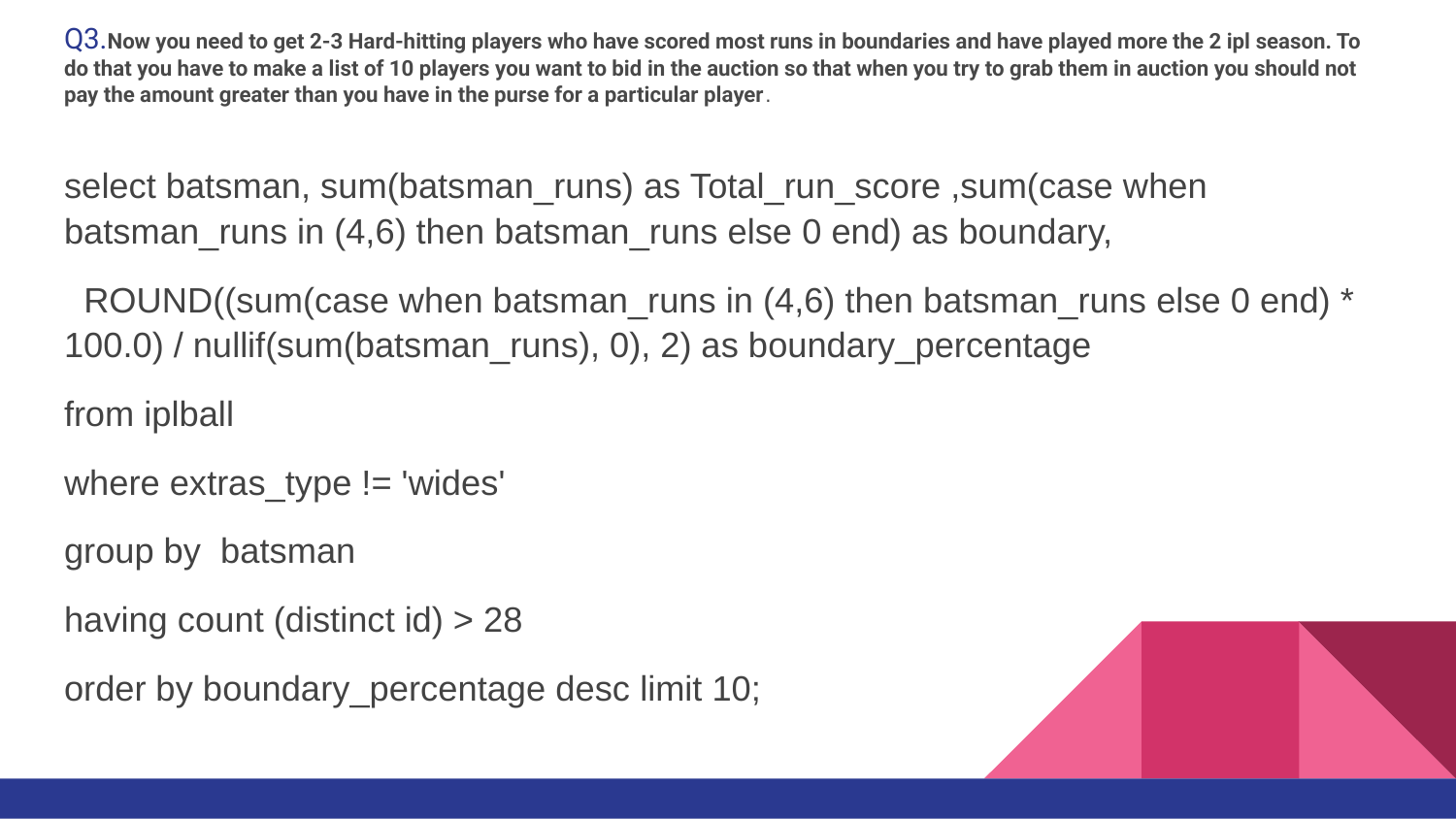

# Q3.Now you need to get 2-3 Hard-hitting players who have scored most runs in boundaries and have played more the 2 ipl season. To do that you have to make a list of 10 players you want to bid in the auction so that when you try to grab them in auction you should not pay the amount greater than you have in the purse for a particular player.
select batsman, sum(batsman_runs) as Total_run_score ,sum(case when batsman_runs in (4,6) then batsman_runs else 0 end) as boundary,
  ROUND((sum(case when batsman_runs in (4,6) then batsman_runs else 0 end) * 100.0) / nullif(sum(batsman_runs), 0), 2) as boundary_percentage
from iplball
where extras_type != 'wides'
group by  batsman
having count (distinct id) > 28
order by boundary_percentage desc limit 10;